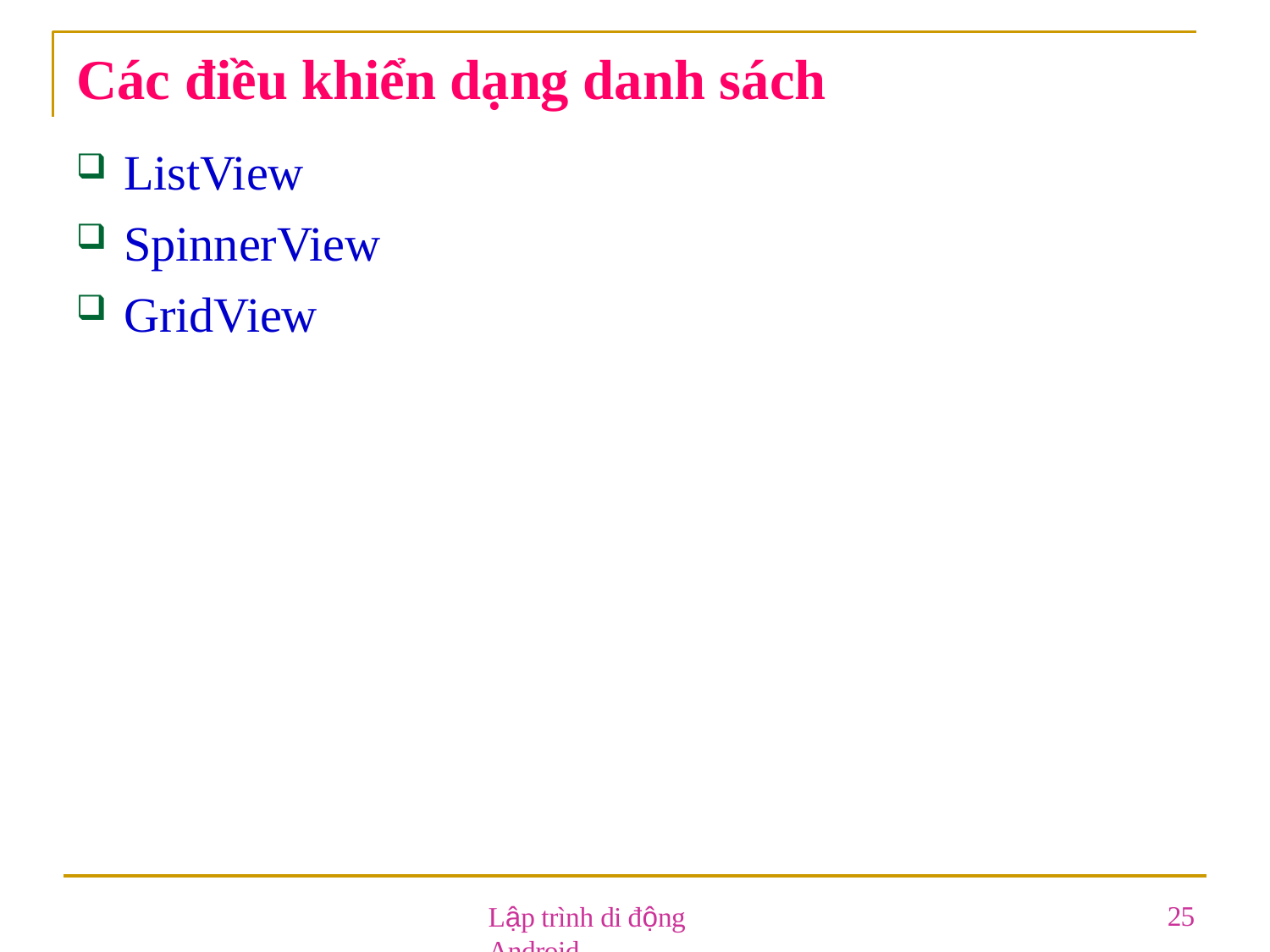

# Các điều khiển dạng danh sách
ListView
SpinnerView
GridView
Lập trình di động Android
25